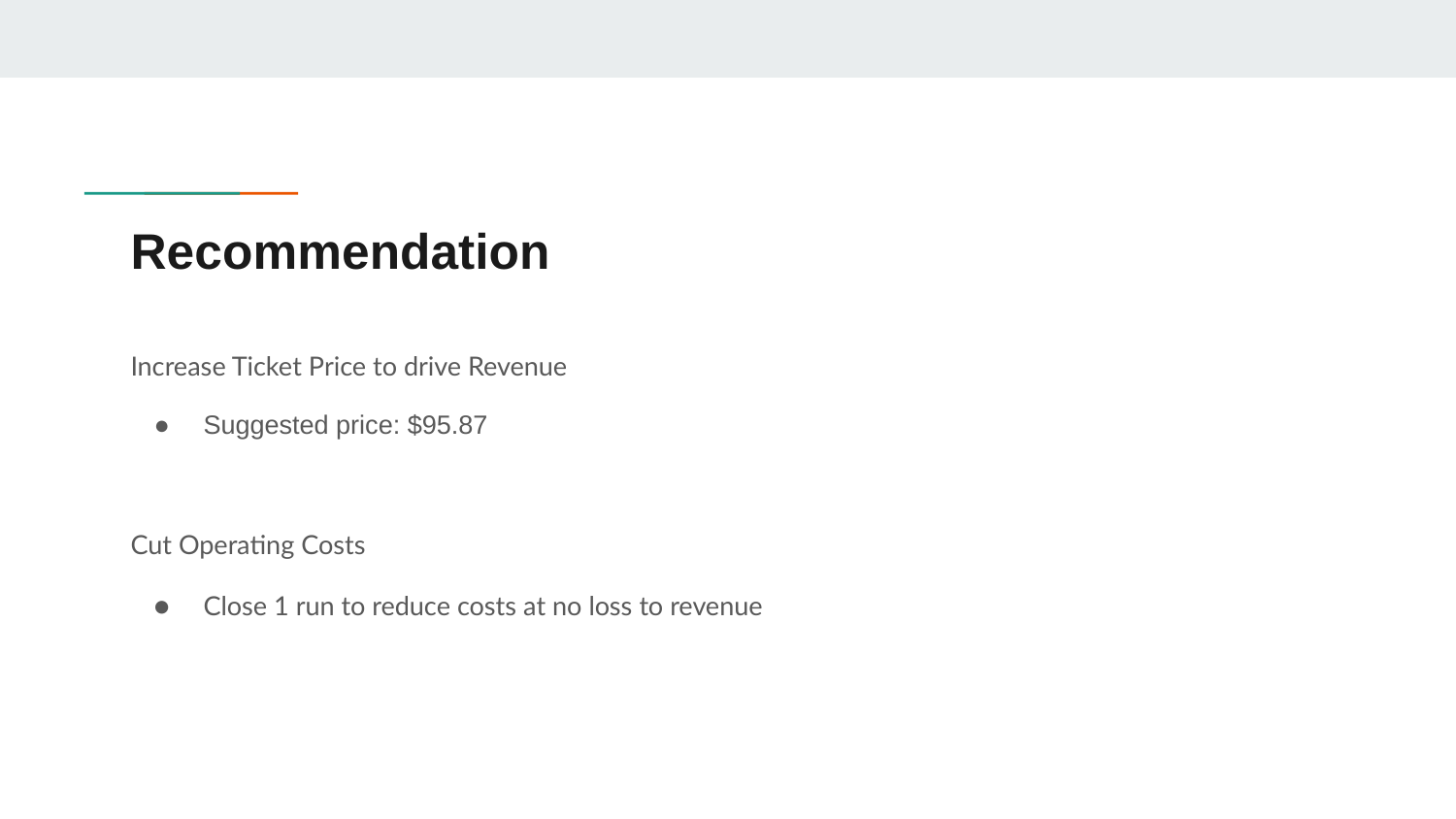

# Recommendation
Increase Ticket Price to drive Revenue
Suggested price: $95.87

Cut Operating Costs
Close 1 run to reduce costs at no loss to revenue